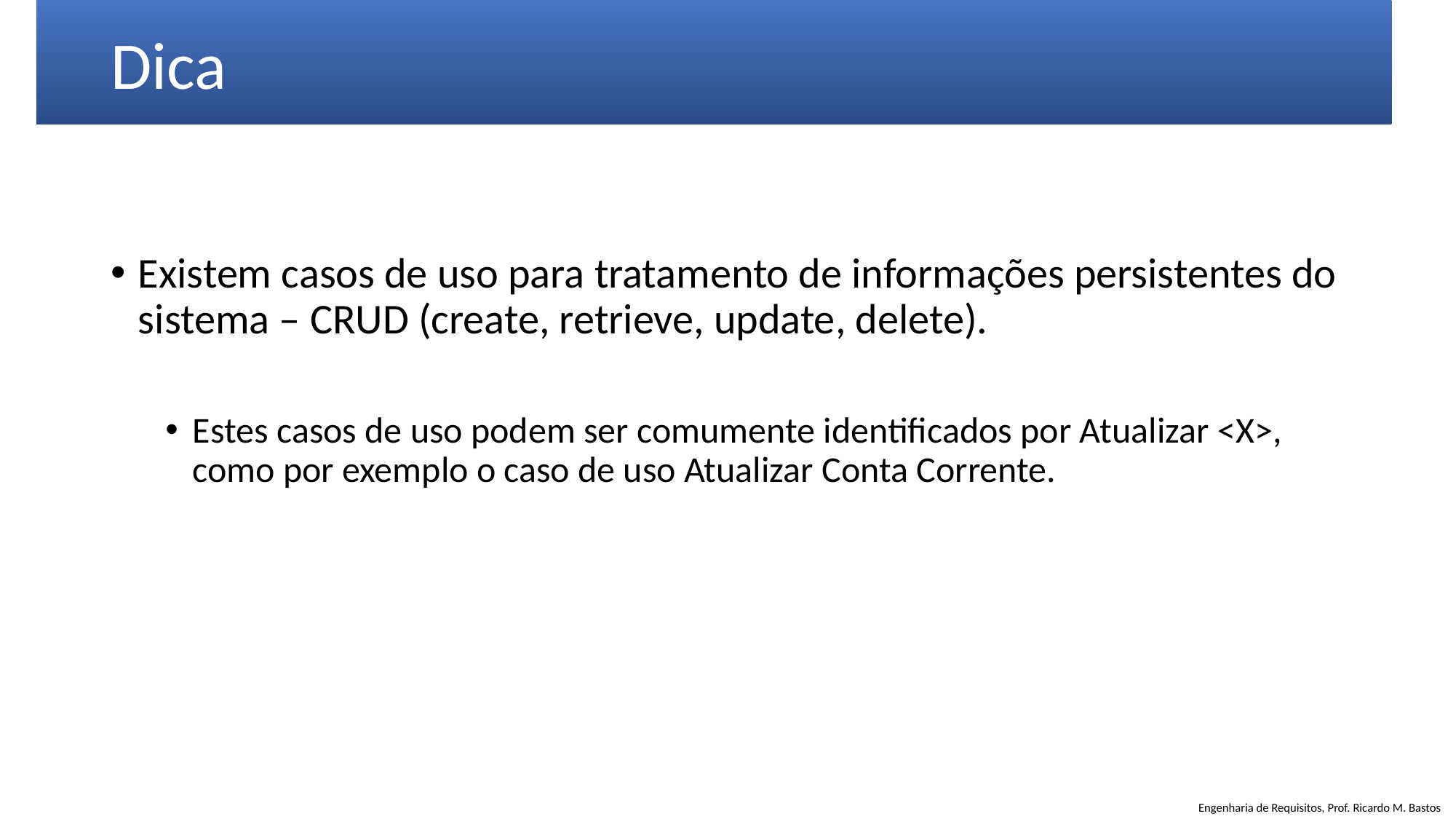

# Dica

Existem casos de uso para tratamento de informações persistentes do sistema – CRUD (create, retrieve, update, delete).

Estes casos de uso podem ser comumente identificados por Atualizar <X>, como por exemplo o caso de uso Atualizar Conta Corrente.